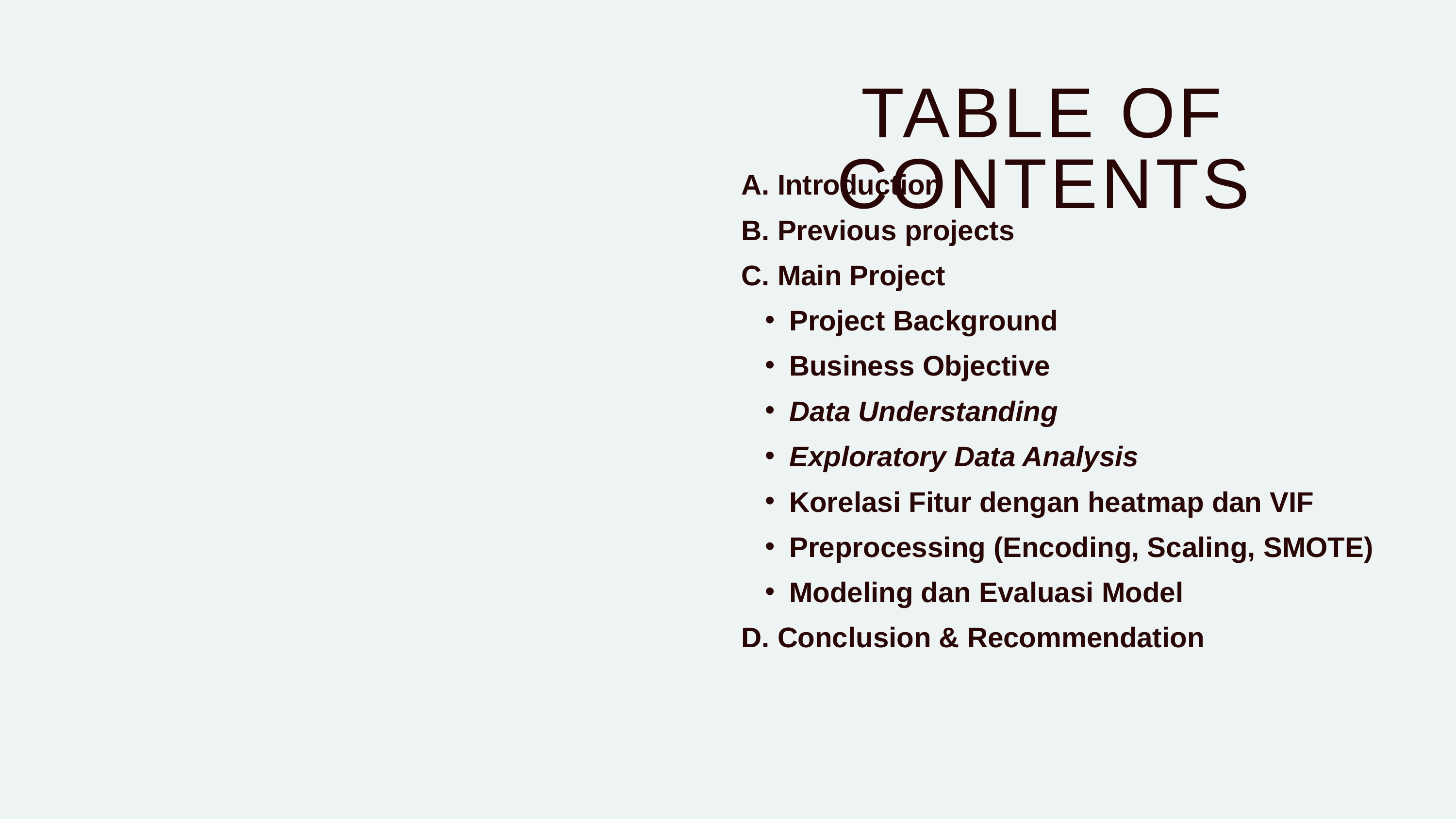

TABLE OF CONTENTS
A. Introduction
B. Previous projects
C. Main Project
Project Background
Business Objective
Data Understanding
Exploratory Data Analysis
Korelasi Fitur dengan heatmap dan VIF
Preprocessing (Encoding, Scaling, SMOTE)
Modeling dan Evaluasi Model
D. Conclusion & Recommendation